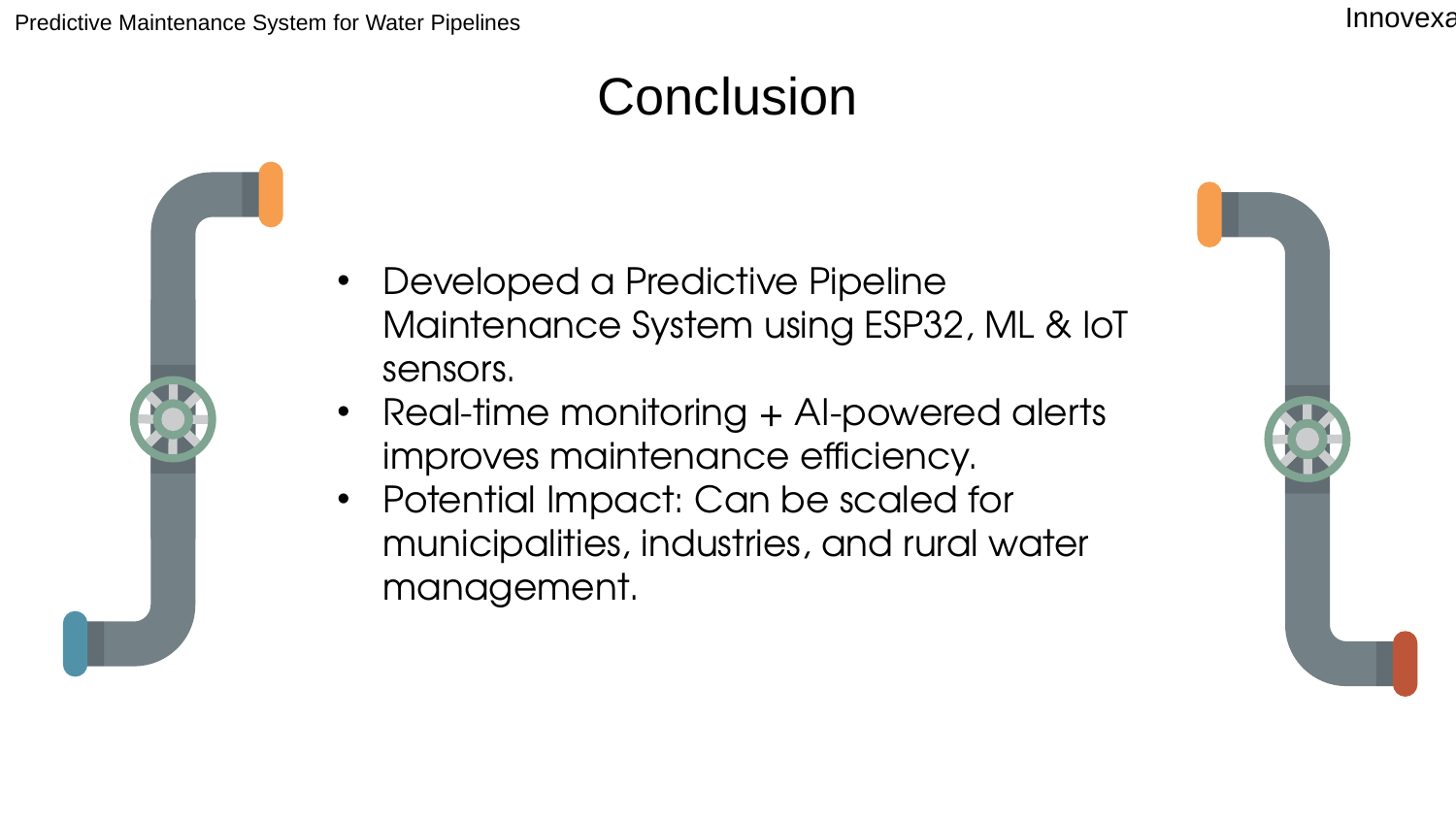

Predictive Maintenance System for Water Pipelines
Innovexa
# Conclusion

Developed a Predictive Pipeline Maintenance System using ESP32, ML & IoT sensors.
Real-time monitoring + AI-powered alerts improves maintenance efficiency.
Potential Impact: Can be scaled for municipalities, industries, and rural water management.